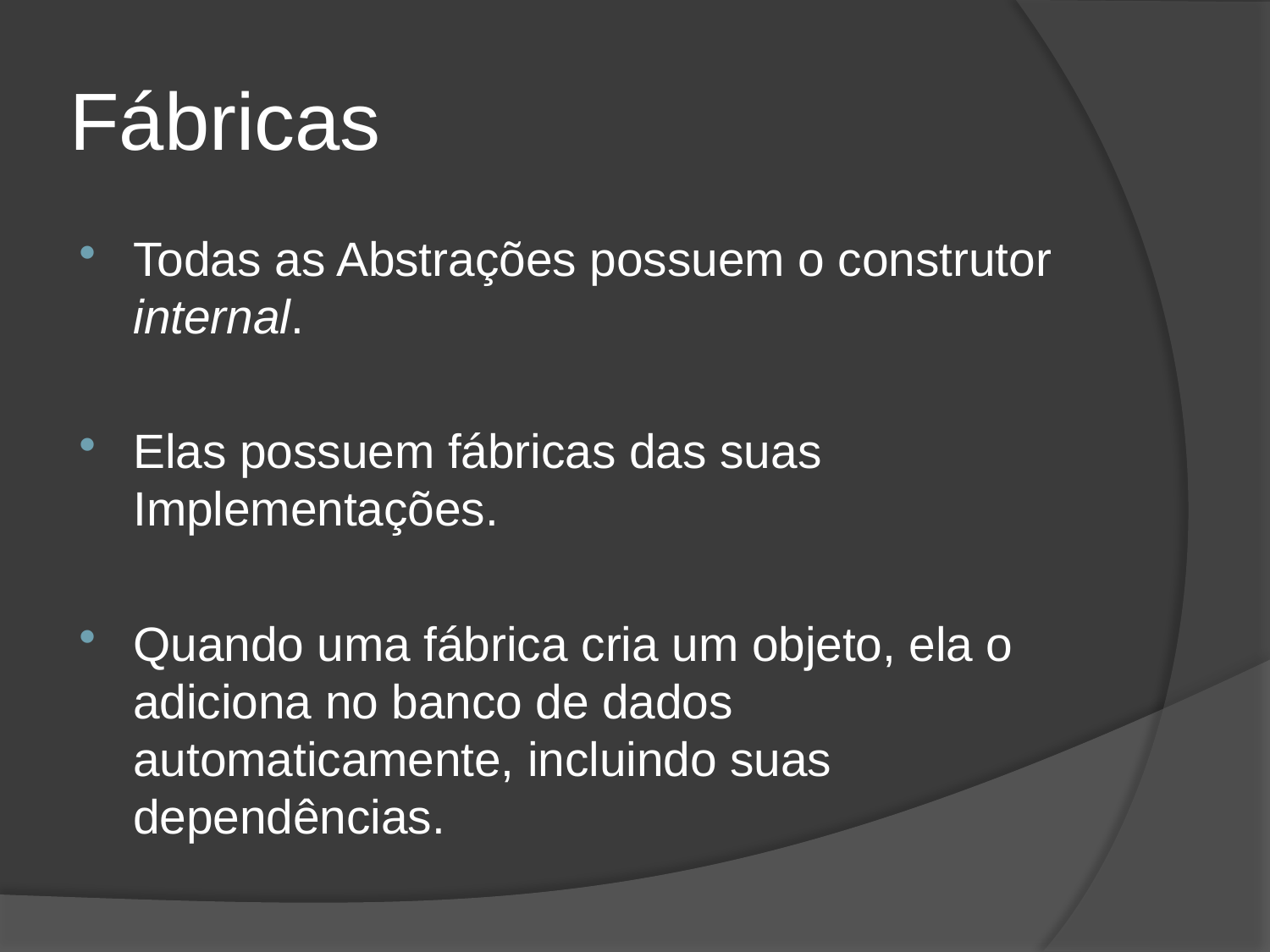

# Fábricas
Todas as Abstrações possuem o construtor internal.

Elas possuem fábricas das suas Implementações.

Quando uma fábrica cria um objeto, ela o adiciona no banco de dados automaticamente, incluindo suas dependências.